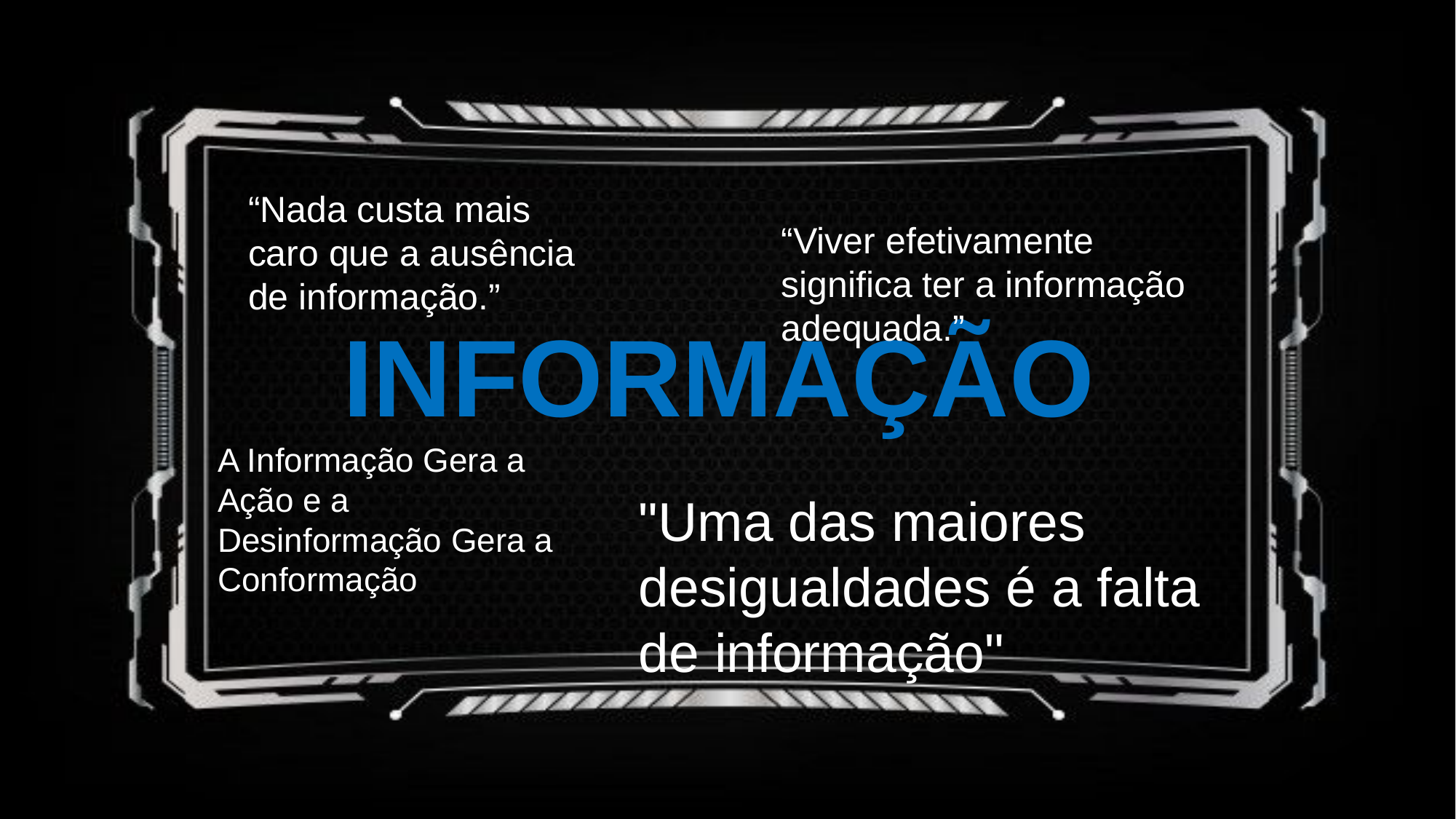

“Nada custa mais caro que a ausência de informação.”
“Viver efetivamente significa ter a informação adequada.”
INFORMAÇÃO
⁠A Informação Gera a Ação e a Desinformação Gera a Conformação
"Uma das maiores desigualdades é a falta de informação"